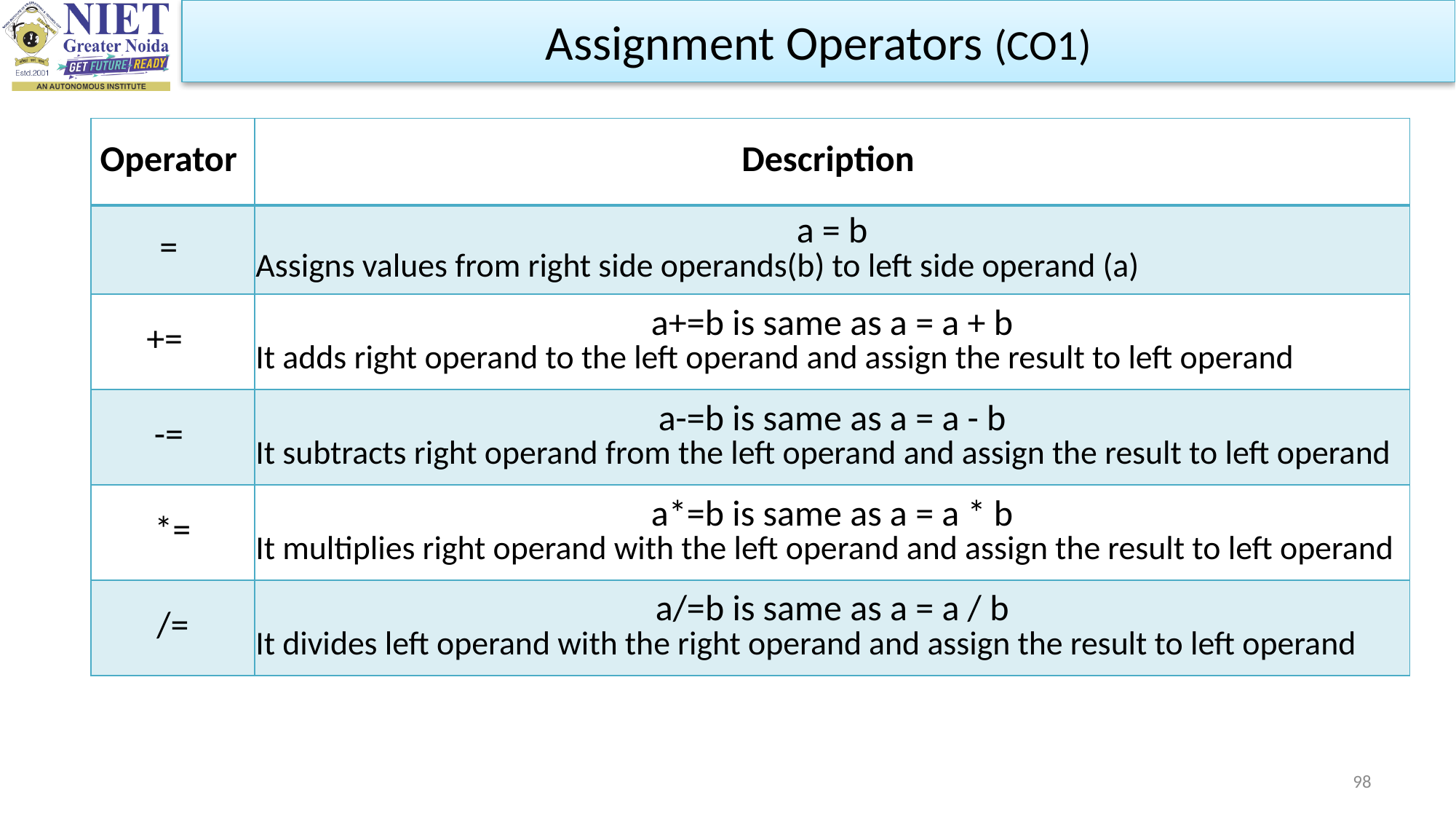

Assignment Operators (CO1)
| Operator | Description |
| --- | --- |
| = | a = b Assigns values from right side operands(b) to left side operand (a) |
| += | a+=b is same as a = a + b It adds right operand to the left operand and assign the result to left operand |
| -= | a-=b is same as a = a - b It subtracts right operand from the left operand and assign the result to left operand |
| \*= | a\*=b is same as a = a \* b It multiplies right operand with the left operand and assign the result to left operand |
| /= | a/=b is same as a = a / b It divides left operand with the right operand and assign the result to left operand |
98